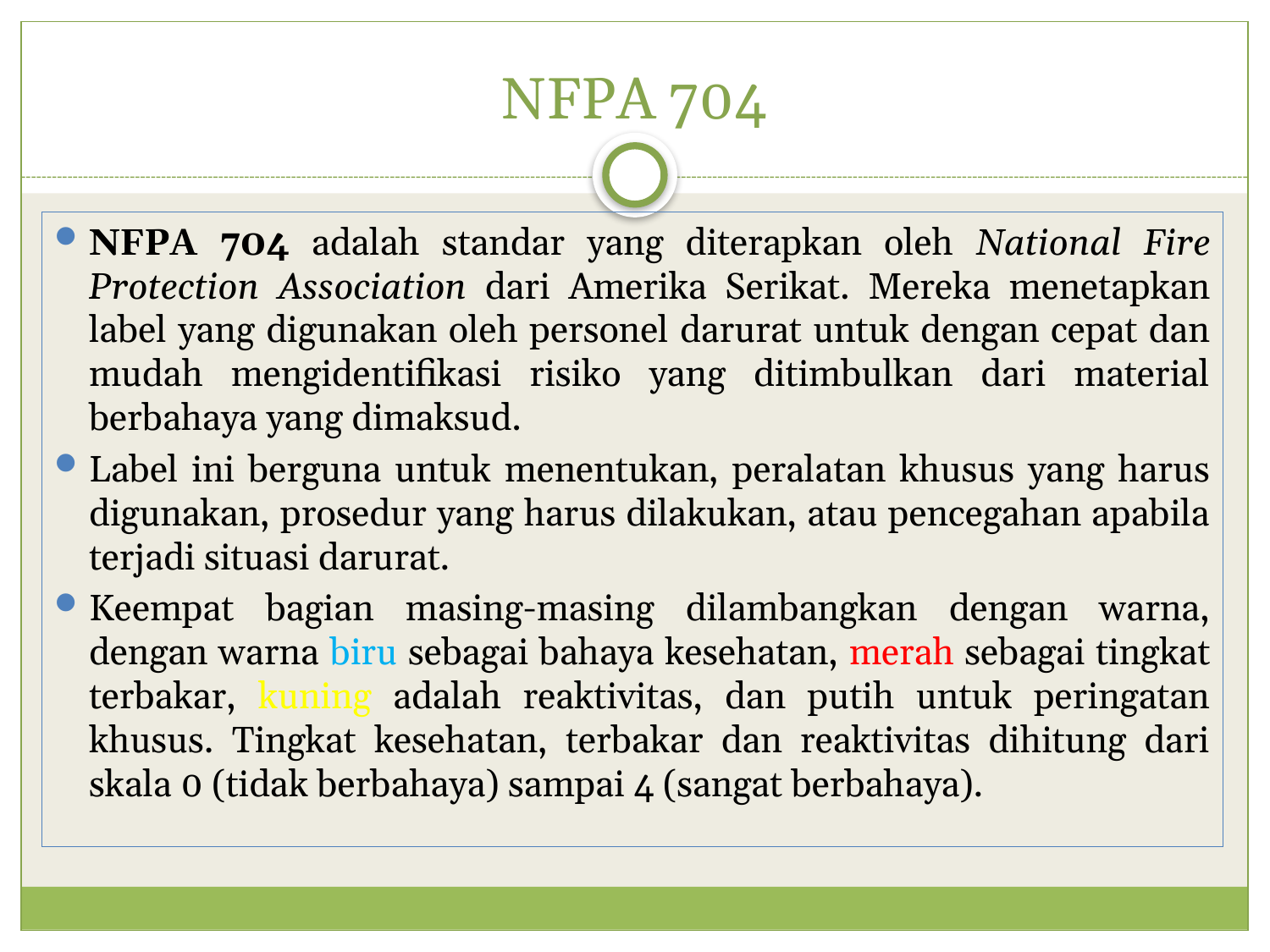

# NFPA 704
NFPA 704 adalah standar yang diterapkan oleh National Fire Protection Association dari Amerika Serikat. Mereka menetapkan label yang digunakan oleh personel darurat untuk dengan cepat dan mudah mengidentifikasi risiko yang ditimbulkan dari material berbahaya yang dimaksud.
Label ini berguna untuk menentukan, peralatan khusus yang harus digunakan, prosedur yang harus dilakukan, atau pencegahan apabila terjadi situasi darurat.
Keempat bagian masing-masing dilambangkan dengan warna, dengan warna biru sebagai bahaya kesehatan, merah sebagai tingkat terbakar, kuning adalah reaktivitas, dan putih untuk peringatan khusus. Tingkat kesehatan, terbakar dan reaktivitas dihitung dari skala 0 (tidak berbahaya) sampai 4 (sangat berbahaya).